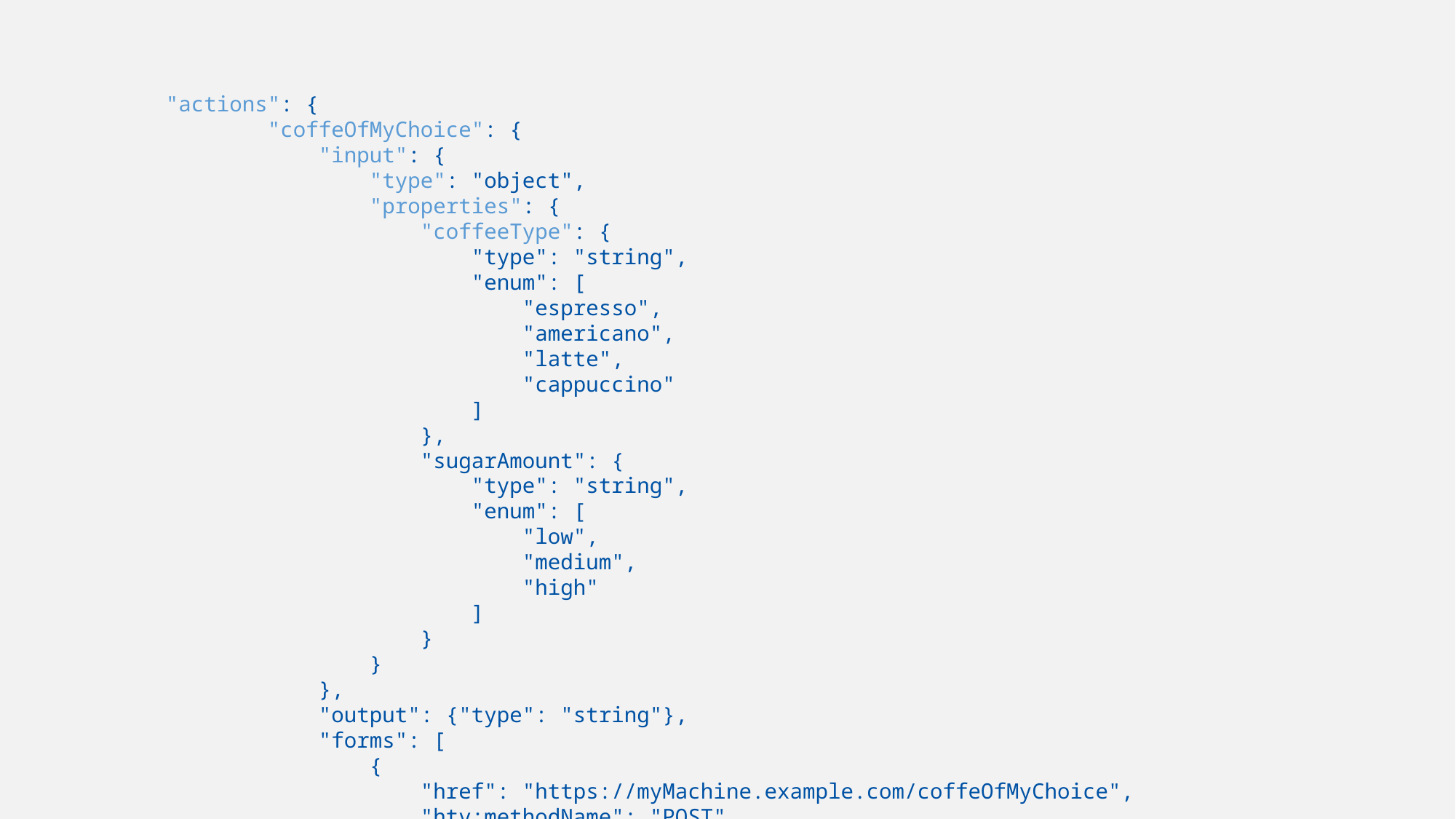

"actions": {
        "coffeOfMyChoice": {
            "input": {
                "type": "object",
                "properties": {
                    "coffeeType": {
                        "type": "string",
                        "enum": [
                            "espresso",
                            "americano",
                            "latte",
                            "cappuccino"
                        ]
                    },
                    "sugarAmount": {
                        "type": "string",
                        "enum": [
                            "low",
                            "medium",
                            "high"
                        ]
                    }
                }
            },
            "output": {"type": "string"},
            "forms": [
                {
                    "href": "https://myMachine.example.com/coffeOfMyChoice",
                    "htv:methodName": "POST"
                }
            ]
        },
        "stopBrew": {
            "input": {
                "type": "string"
            },
            "forms": [
                {
                    "href": "coaps://myMachine.example.com/stopBrew",
                    "htv:methodName": "POST"
                }
            ]
        },
        "turnOff": {
            "input": {
                "type": "boolean"
            },
            "forms": [
                {
                    "href": "https://myMachine.example.com/turnOff",
                    "htv:methodName": "POST"
                }
            ]
        }
    },